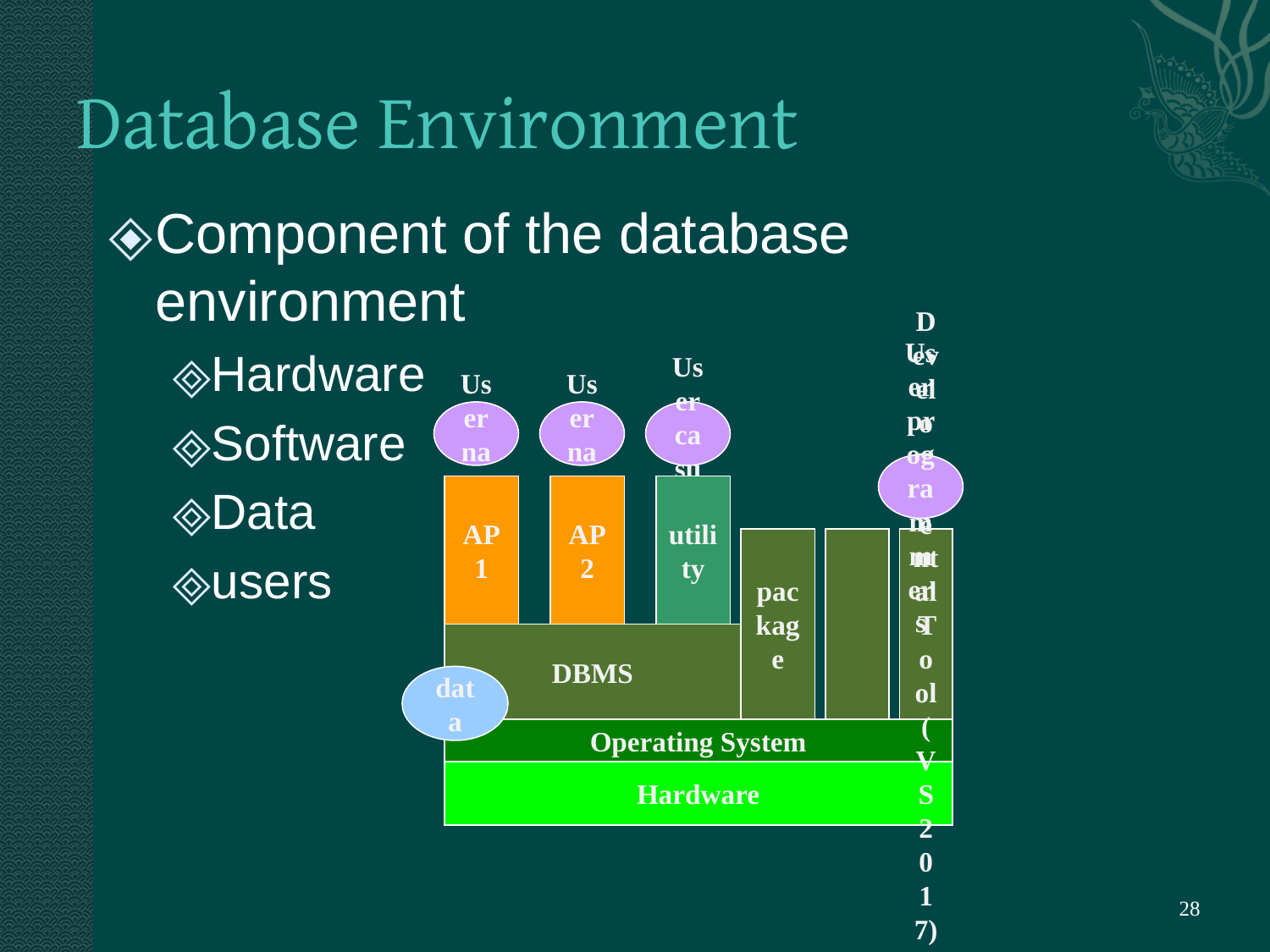

# Database Environment
Component of the database environment
Hardware
Software
Data
users
User
naive
User
navie
User
casual
User
programmers
AP1
AP2
utility
package

Developmental
Tool
(VS2017)
DBMS
data
Operating System
Hardware
28